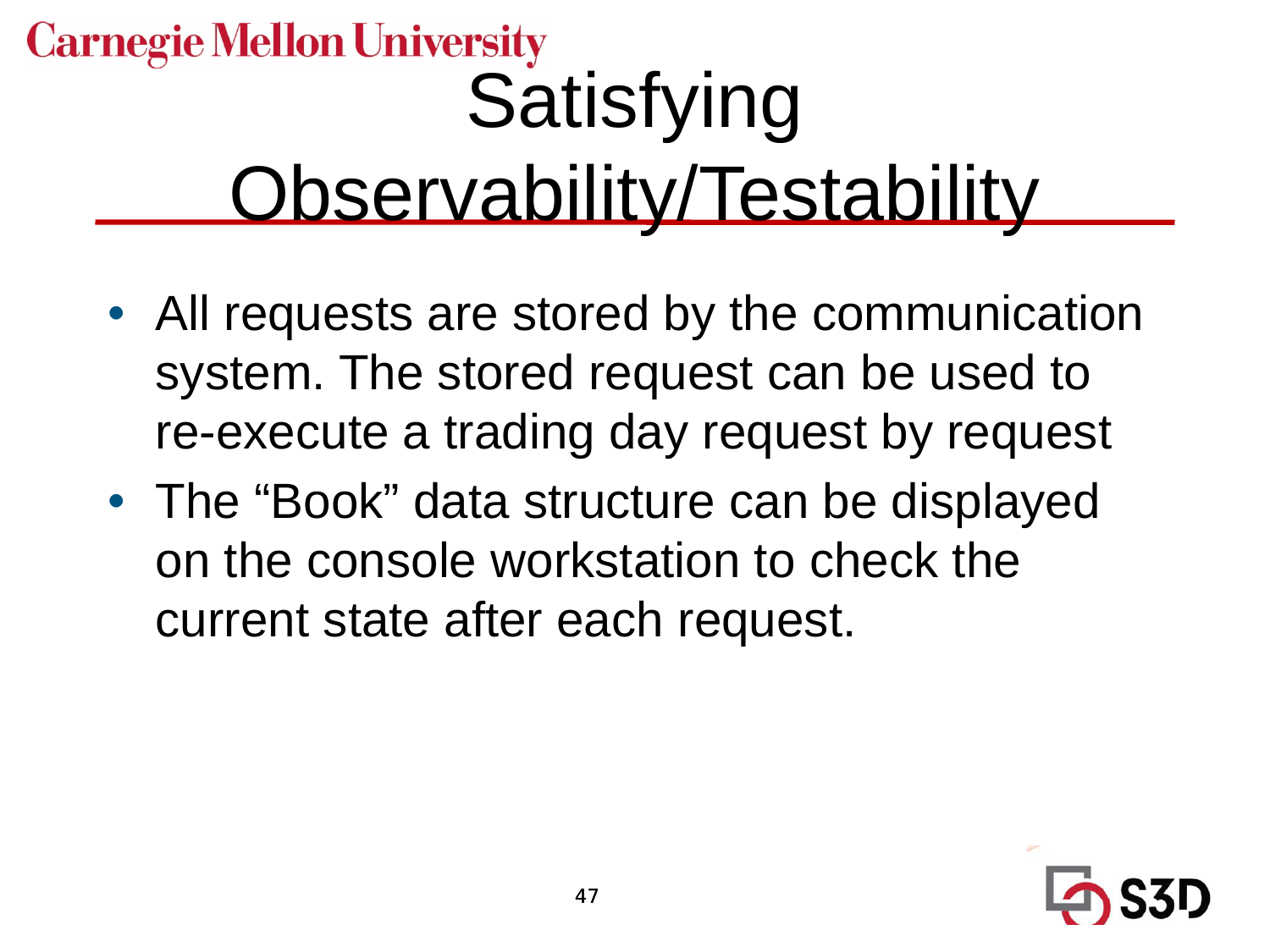

# Satisfying Observability/Testability
All requests are stored by the communication system. The stored request can be used to re-execute a trading day request by request
The “Book” data structure can be displayed on the console workstation to check the current state after each request.
47